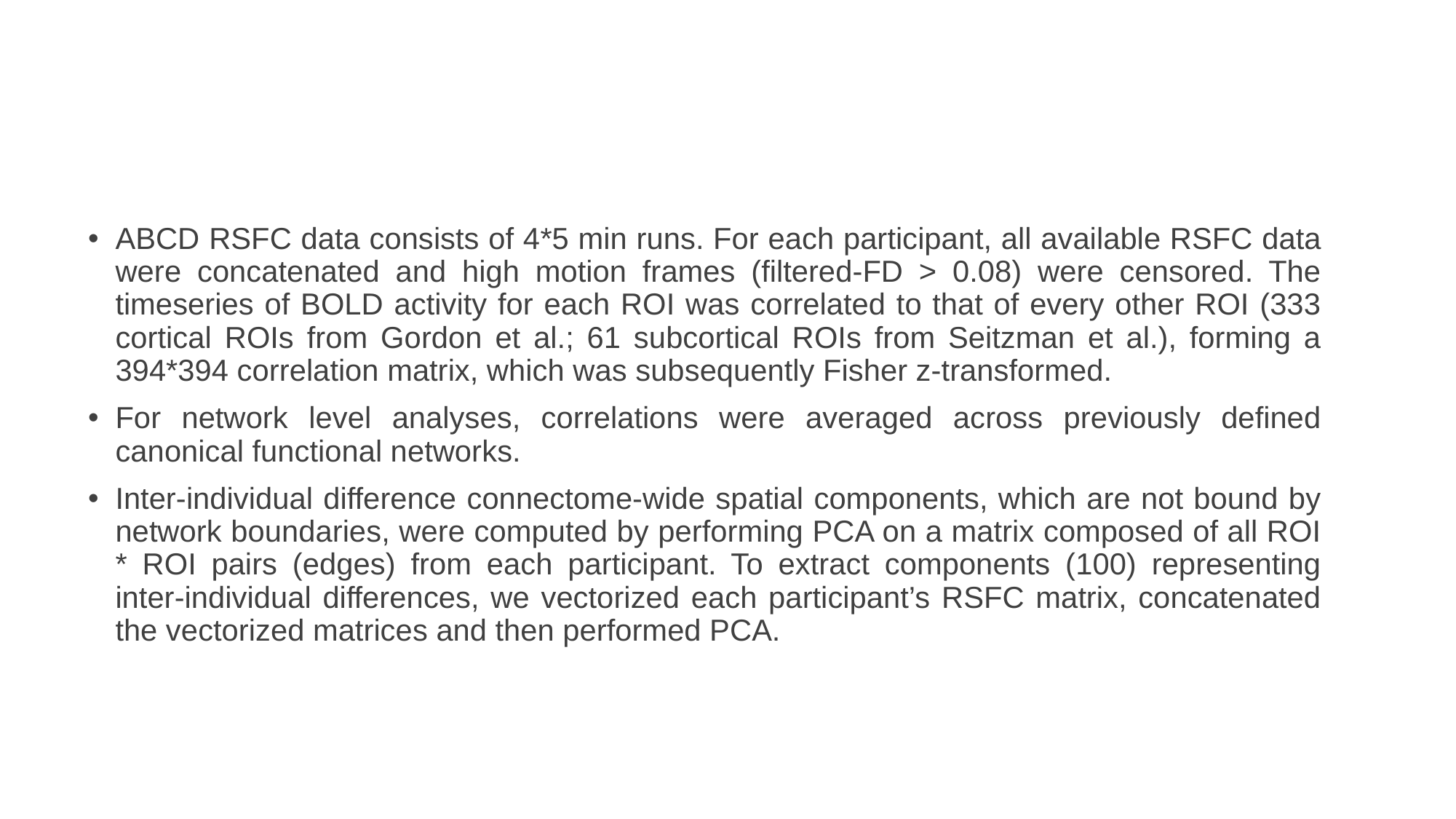

# ABCD RSFC data consists of 4*5 min runs. For each participant, all available RSFC data were concatenated and high motion frames (filtered-FD > 0.08) were censored. The timeseries of BOLD activity for each ROI was correlated to that of every other ROI (333 cortical ROIs from Gordon et al.; 61 subcortical ROIs from Seitzman et al.), forming a 394*394 correlation matrix, which was subsequently Fisher z-transformed.
For network level analyses, correlations were averaged across previously defined canonical functional networks.
Inter-individual difference connectome-wide spatial components, which are not bound by network boundaries, were computed by performing PCA on a matrix composed of all ROI * ROI pairs (edges) from each participant. To extract components (100) representing inter-individual differences, we vectorized each participant’s RSFC matrix, concatenated the vectorized matrices and then performed PCA.